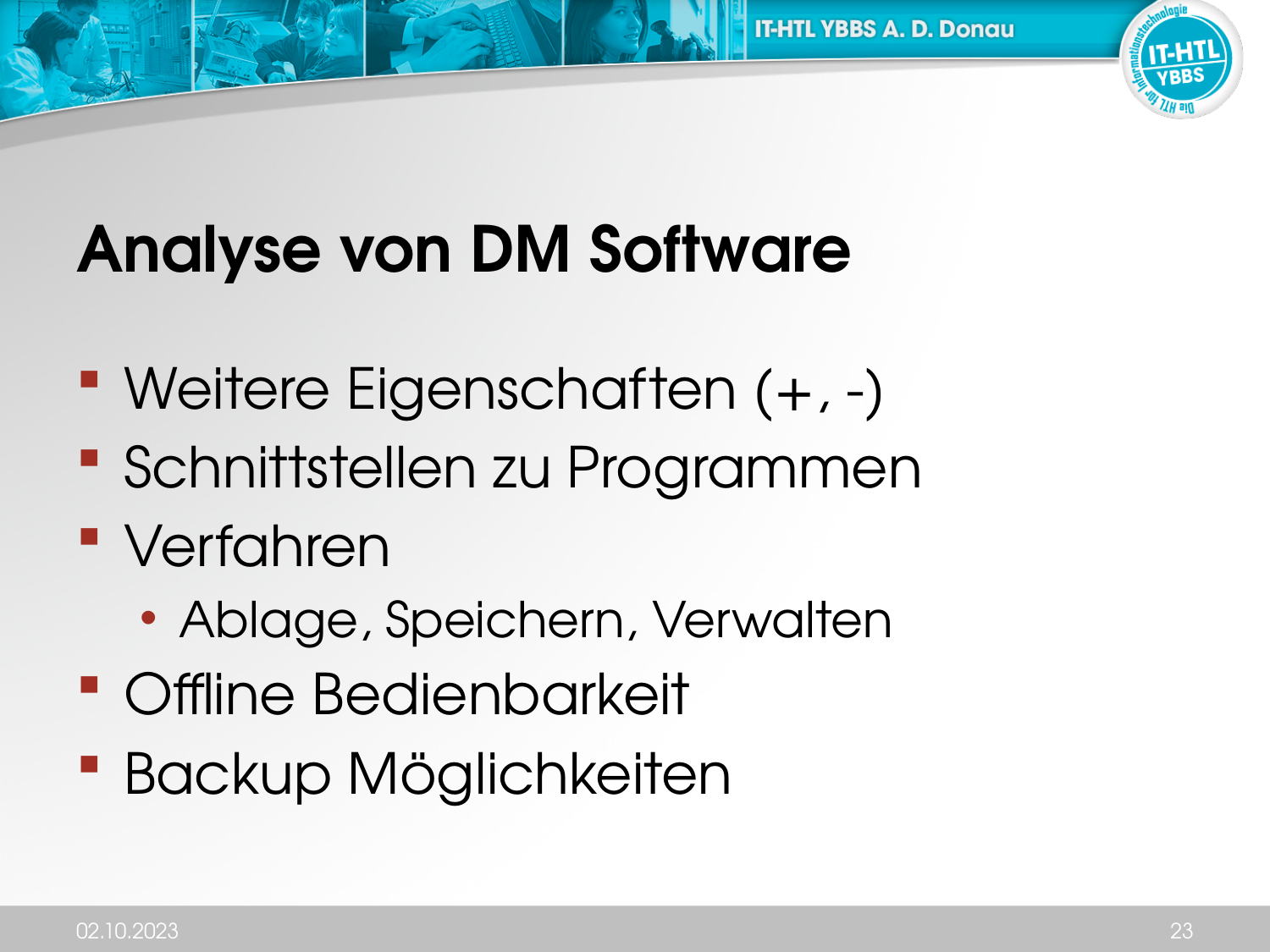

# Analyse von DM Software
Weitere Eigenschaften (+, -)
Schnittstellen zu Programmen
Verfahren
Ablage, Speichern, Verwalten
Offline Bedienbarkeit
Backup Möglichkeiten

02.10.2023

23